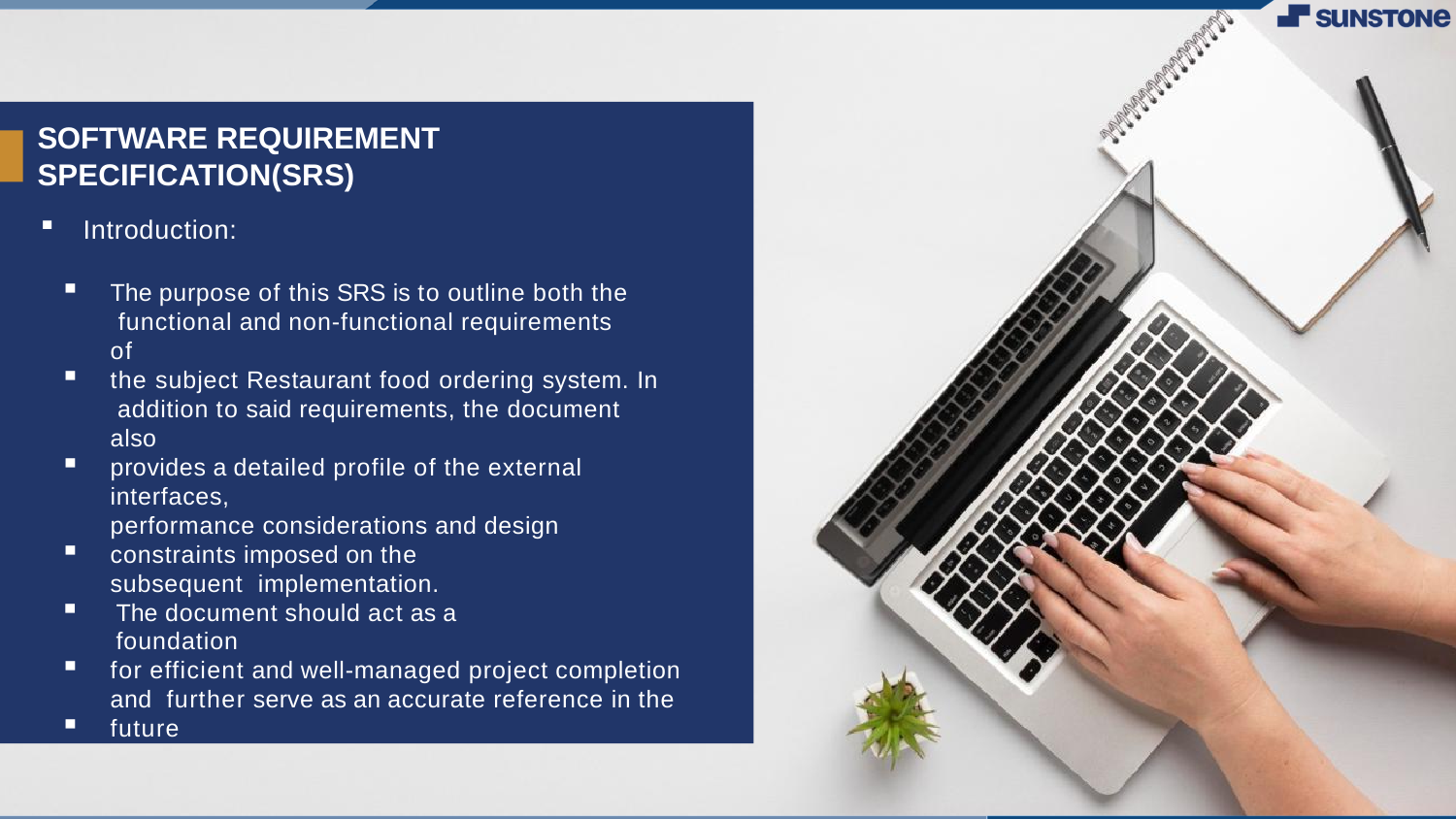

# SOFTWARE REQUIREMENT
SPECIFICATION(SRS)
Introduction:

The purpose of this SRS is to outline both the  functional and non-functional requirements of
the subject Restaurant food ordering system. In  addition to said requirements, the document also
provides a detailed profile of the external interfaces,
performance considerations and design
constraints imposed on the subsequent  implementation.
The document should act as a foundation
for efficient and well-managed project completion and  further serve as an accurate reference in the
future